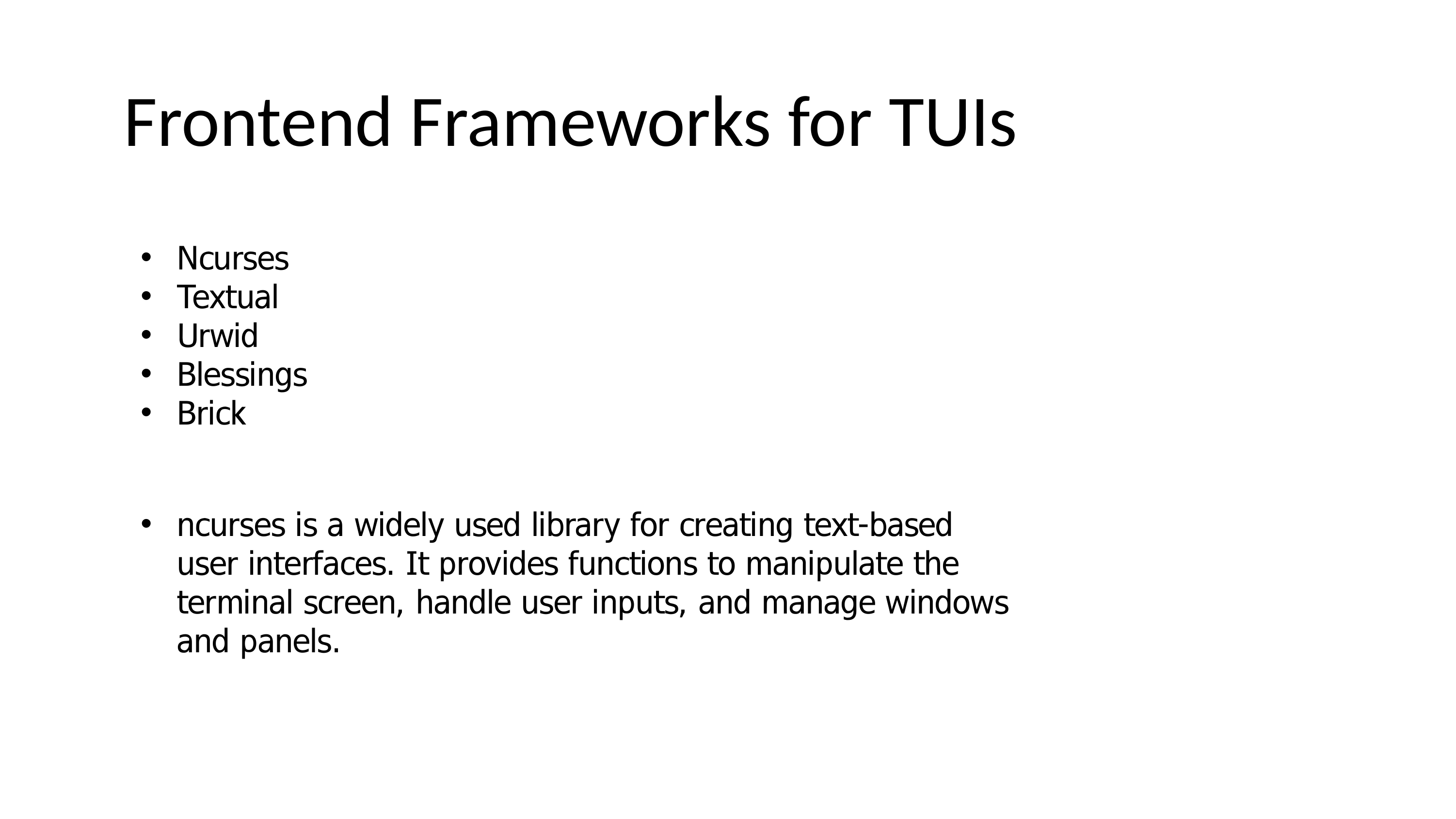

# Frontend Frameworks for TUIs
Ncurses
Textual
Urwid
Blessings
Brick
ncurses is a widely used library for creating text-based user interfaces. It provides functions to manipulate the terminal screen, handle user inputs, and manage windows and panels.